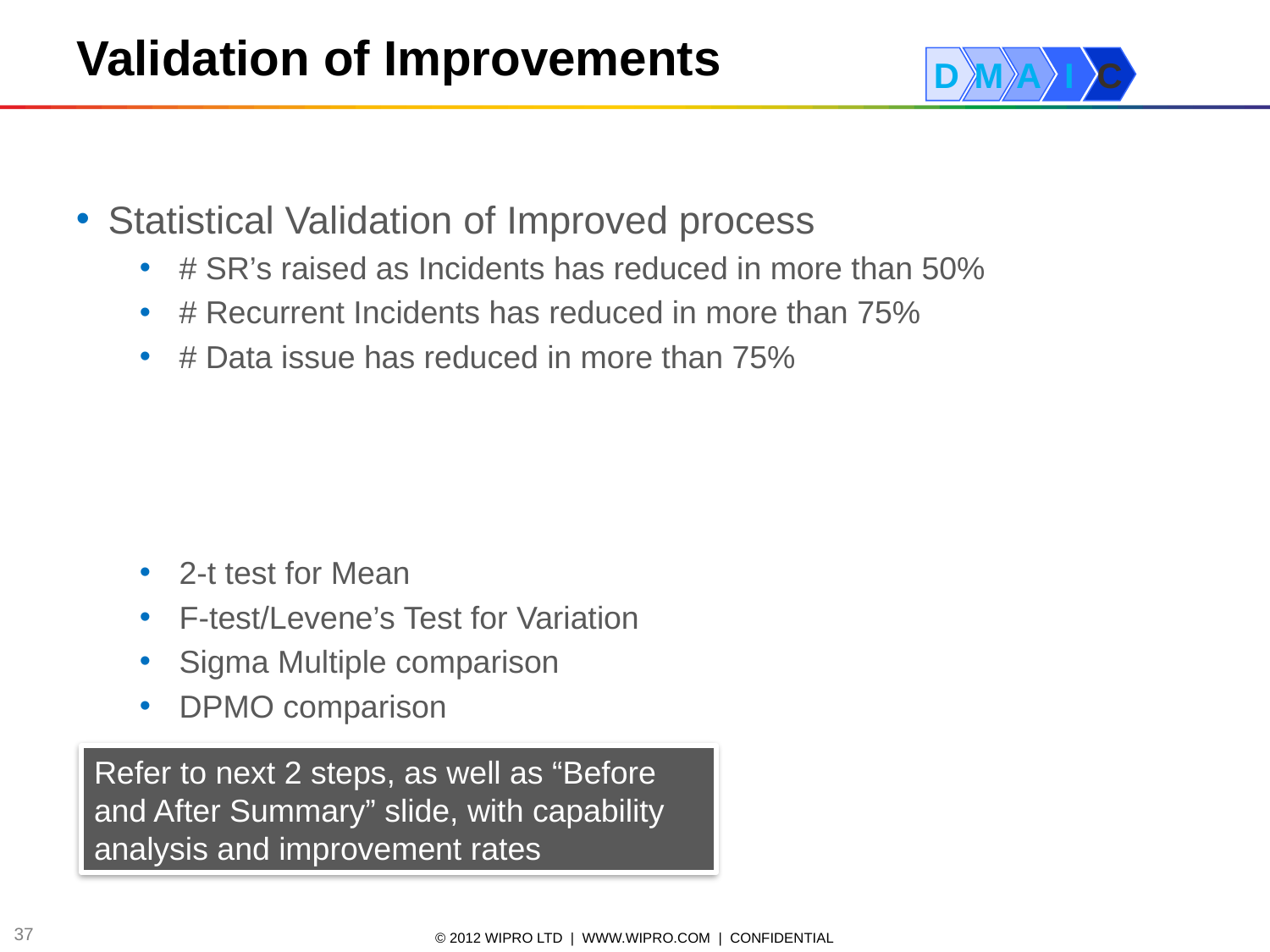

Validation of Improvements
D
M
A
I
C
Statistical Validation of Improved process
# SR’s raised as Incidents has reduced in more than 50%
# Recurrent Incidents has reduced in more than 75%
# Data issue has reduced in more than 75%

2-t test for Mean
F-test/Levene’s Test for Variation
Sigma Multiple comparison
DPMO comparison
Refer to next 2 steps, as well as “Before and After Summary” slide, with capability analysis and improvement rates